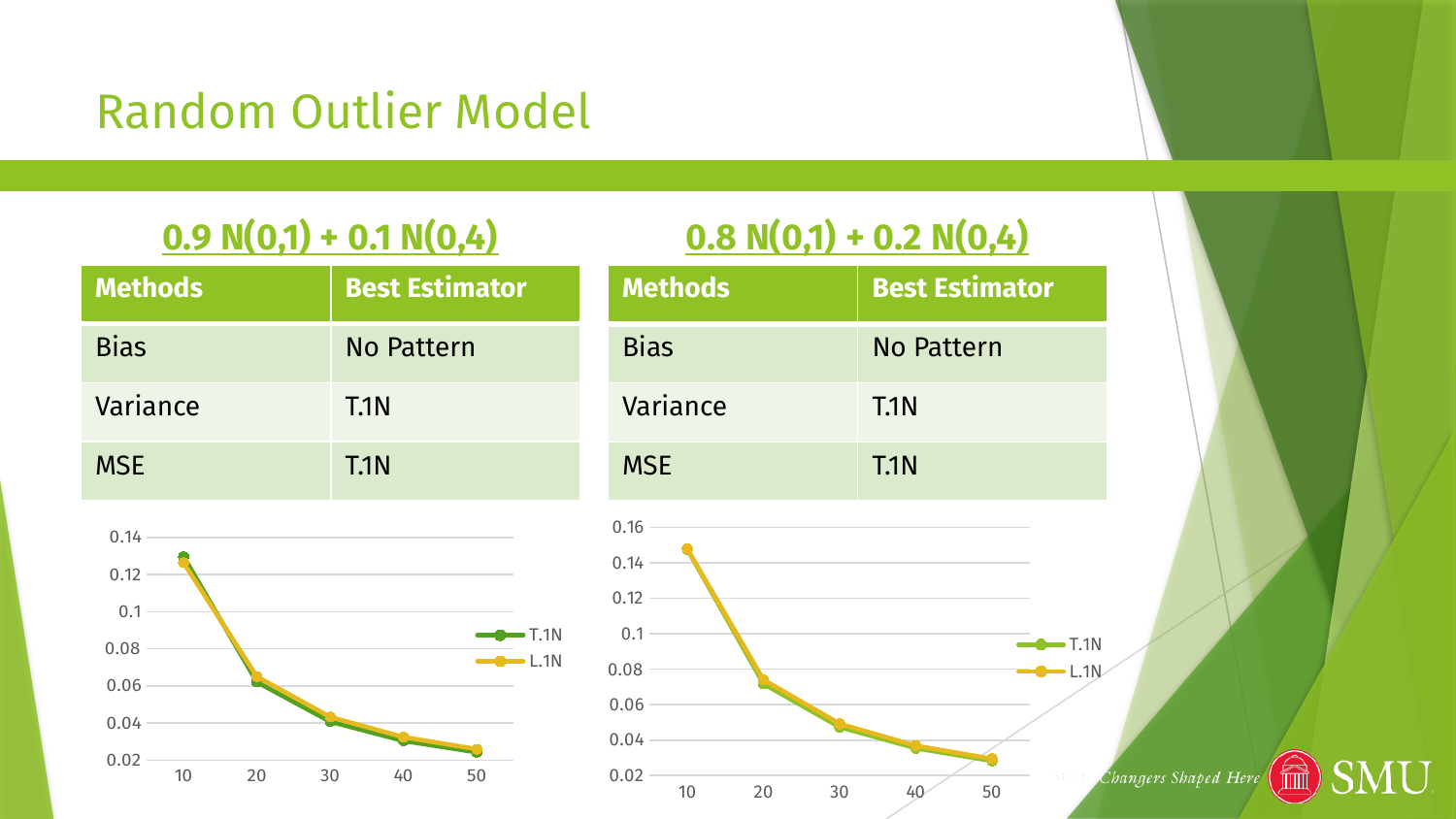

# Random Outlier Model
0.9 N(0,1) + 0.1 N(0,4)
0.8 N(0,1) + 0.2 N(0,4)
| Methods | Best Estimator |
| --- | --- |
| Bias | No Pattern |
| Variance | T.1N |
| MSE | T.1N |

| Methods | Best Estimator |
| --- | --- |
| Bias | No Pattern |
| Variance | T.1N |
| MSE | T.1N |

### Chart

| Category | T.1N | L.1N |
|---|---|---|
| 10 | 0.14775784147706 | 0.147983808810499 |
| 20 | 0.0717366529182703 | 0.0741008504153614 |
| 30 | 0.0473560808692906 | 0.0492322478475926 |
| 40 | 0.0354010794351897 | 0.0368697829000399 |
| 50 | 0.0282566246281473 | 0.0294862415927883 |

### Chart

| Category | T.1N | L.1N |
|---|---|---|
| 10 | 0.129606492829562 | 0.126327531428012 |
| 20 | 0.0621104921440847 | 0.0650218121466541 |
| 30 | 0.0407856472494738 | 0.0432726128342988 |
| 40 | 0.0304502432002286 | 0.0324616895560428 |
| 50 | 0.0243230518147175 | 0.0259595577725395 |